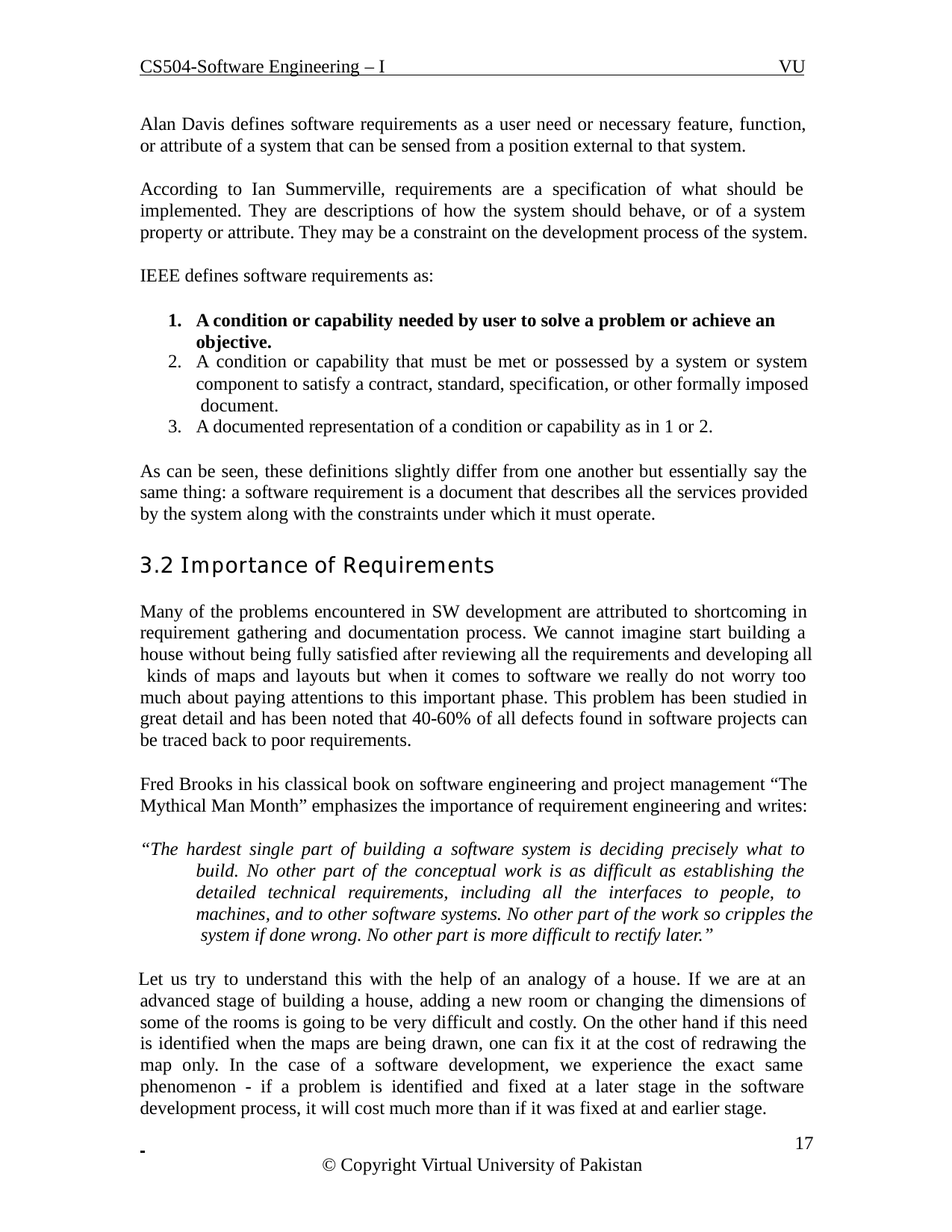

CS504-Software Engineering – I	VU

Alan Davis defines software requirements as a user need or necessary feature, function,  or attribute of a system that can be sensed from a position external to that system.

According to Ian Summerville, requirements are a specification of what should be  implemented. They are descriptions of how the system should behave, or of a system  property or attribute. They may be a constraint on the development process of the system.

IEEE defines software requirements as:

A condition or capability needed by user to solve a problem or achieve an  objective.
A condition or capability that must be met or possessed by a system or system
component to satisfy a contract, standard, specification, or other formally imposed  document.
A documented representation of a condition or capability as in 1 or 2.

As can be seen, these definitions slightly differ from one another but essentially say the  same thing: a software requirement is a document that describes all the services provided  by the system along with the constraints under which it must operate.

3.2 Importance of Requirements

Many of the problems encountered in SW development are attributed to shortcoming in  requirement gathering and documentation process. We cannot imagine start building a  house without being fully satisfied after reviewing all the requirements and developing all  kinds of maps and layouts but when it comes to software we really do not worry too  much about paying attentions to this important phase. This problem has been studied in  great detail and has been noted that 40-60% of all defects found in software projects can  be traced back to poor requirements.

Fred Brooks in his classical book on software engineering and project management “The  Mythical Man Month” emphasizes the importance of requirement engineering and writes:

“The hardest single part of building a software system is deciding precisely what to  build. No other part of the conceptual work is as difficult as establishing the  detailed technical requirements, including all the interfaces to people, to  machines, and to other software systems. No other part of the work so cripples the  system if done wrong. No other part is more difficult to rectify later.”

Let us try to understand this with the help of an analogy of a house. If we are at an  advanced stage of building a house, adding a new room or changing the dimensions of  some of the rooms is going to be very difficult and costly. On the other hand if this need  is identified when the maps are being drawn, one can fix it at the cost of redrawing the  map only. In the case of a software development, we experience the exact same  phenomenon - if a problem is identified and fixed at a later stage in the software  development process, it will cost much more than if it was fixed at and earlier stage.

 	  17
© Copyright Virtual University of Pakistan